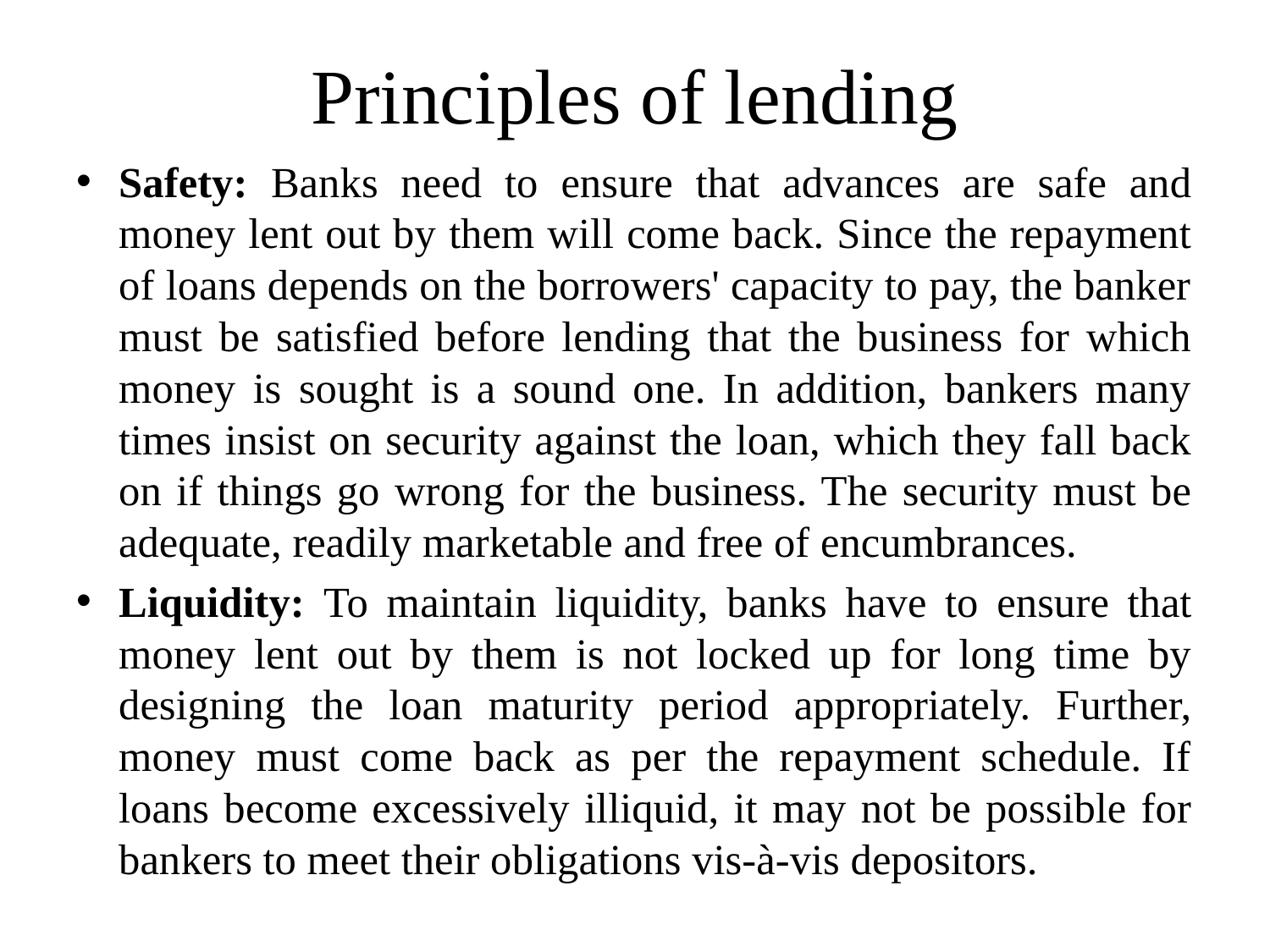

# Principles of lending
Safety: Banks need to ensure that advances are safe and money lent out by them will come back. Since the repayment of loans depends on the borrowers' capacity to pay, the banker must be satisfied before lending that the business for which money is sought is a sound one. In addition, bankers many times insist on security against the loan, which they fall back on if things go wrong for the business. The security must be adequate, readily marketable and free of encumbrances.
Liquidity: To maintain liquidity, banks have to ensure that money lent out by them is not locked up for long time by designing the loan maturity period appropriately. Further, money must come back as per the repayment schedule. If loans become excessively illiquid, it may not be possible for bankers to meet their obligations vis-à-vis depositors.